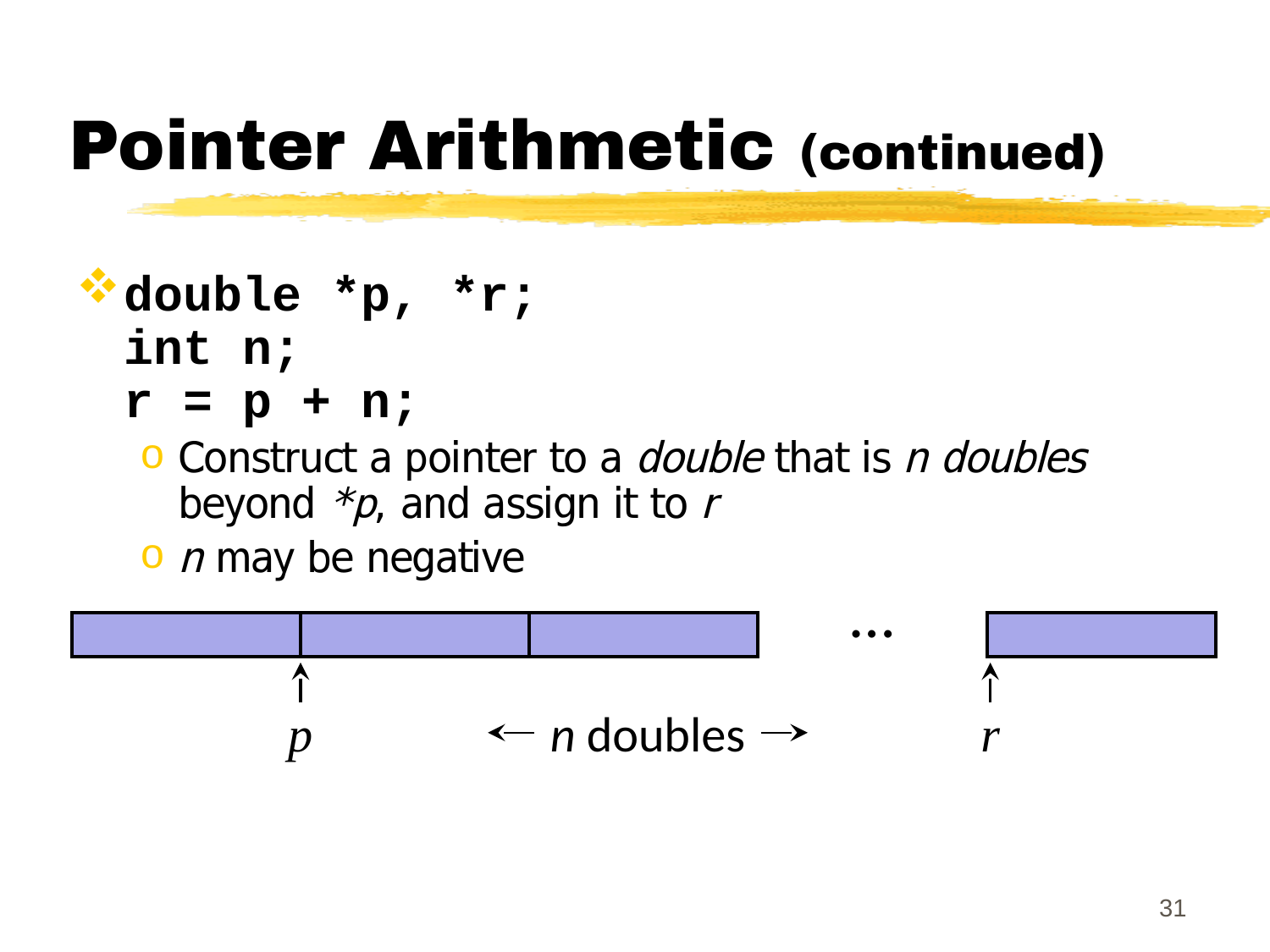

# Pointer Arithmetic (continued)
double *p, *r;
int n;
r = p + n;
Construct a pointer to a double that is n doubles beyond *p, and assign it to r
n may be negative
…

p
r
n doubles
31